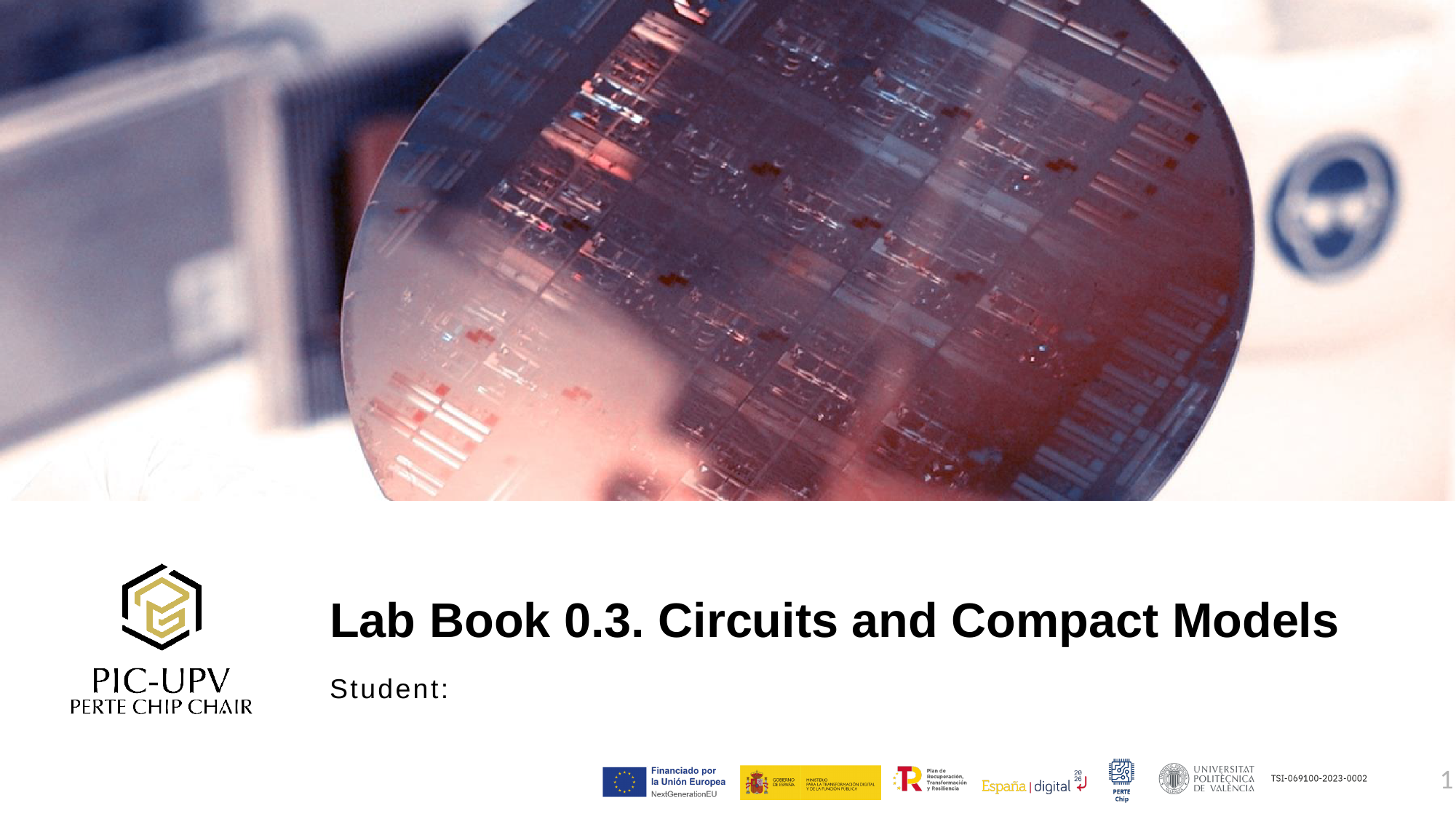

Lab Book 0.3. Circuits and Compact Models
Student:
1